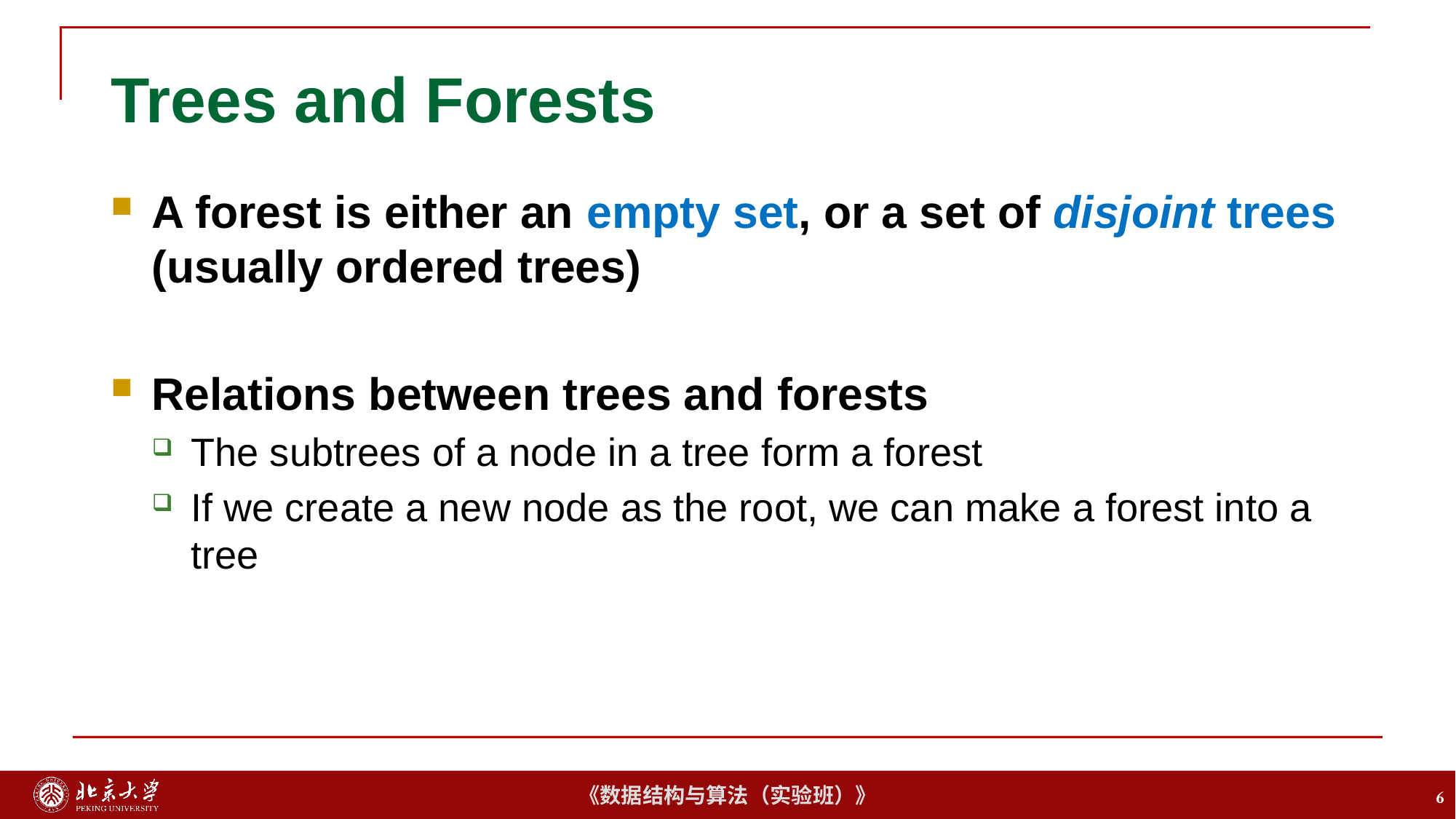

# Trees and Forests
A forest is either an empty set, or a set of disjoint trees (usually ordered trees)

Relations between trees and forests
The subtrees of a node in a tree form a forest
If we create a new node as the root, we can make a forest into a tree
6